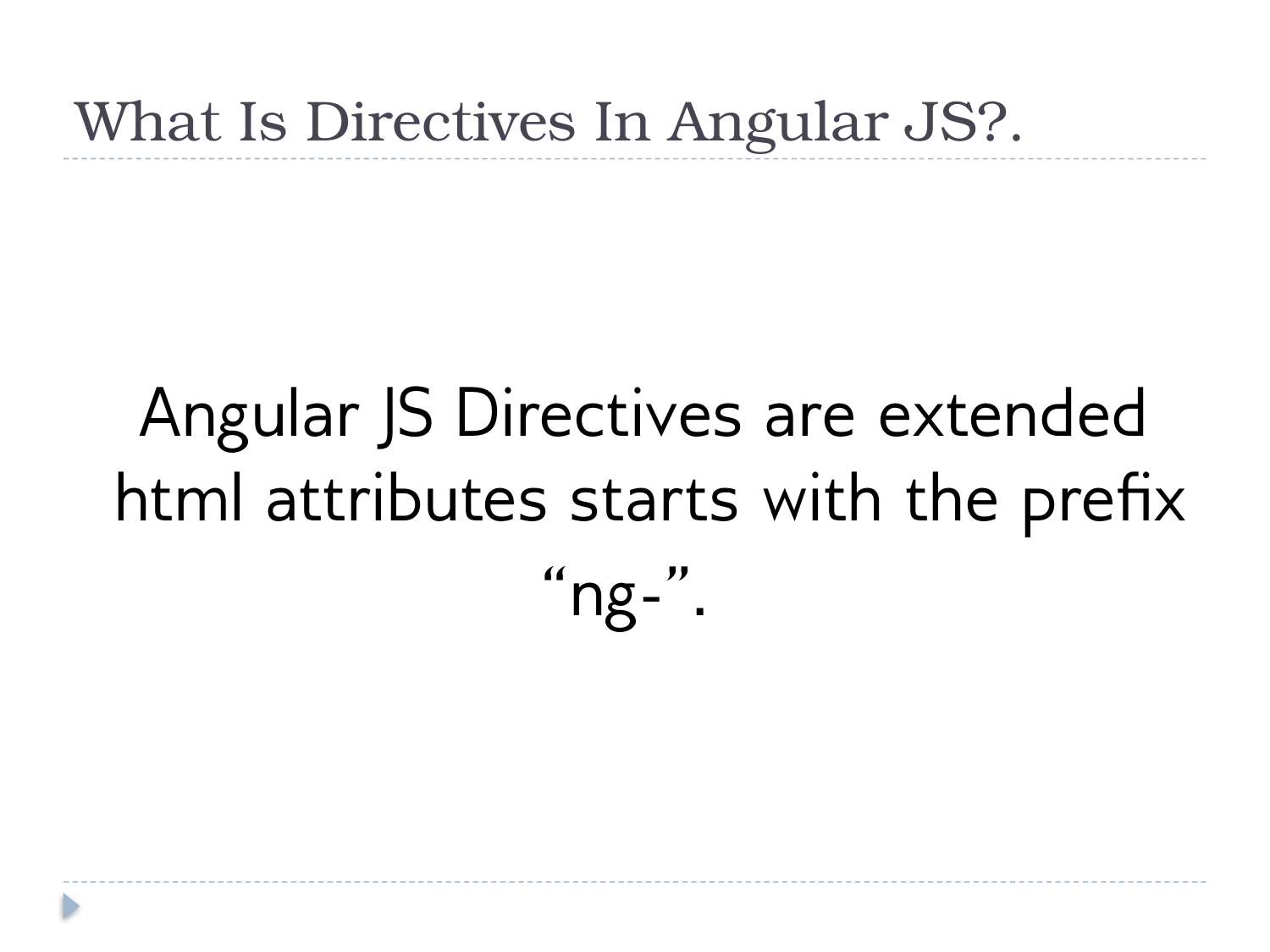

# What Is Directives In Angular JS?.

   Angular JS Directives are extended html attributes starts with the prefix
                      “ng-”.